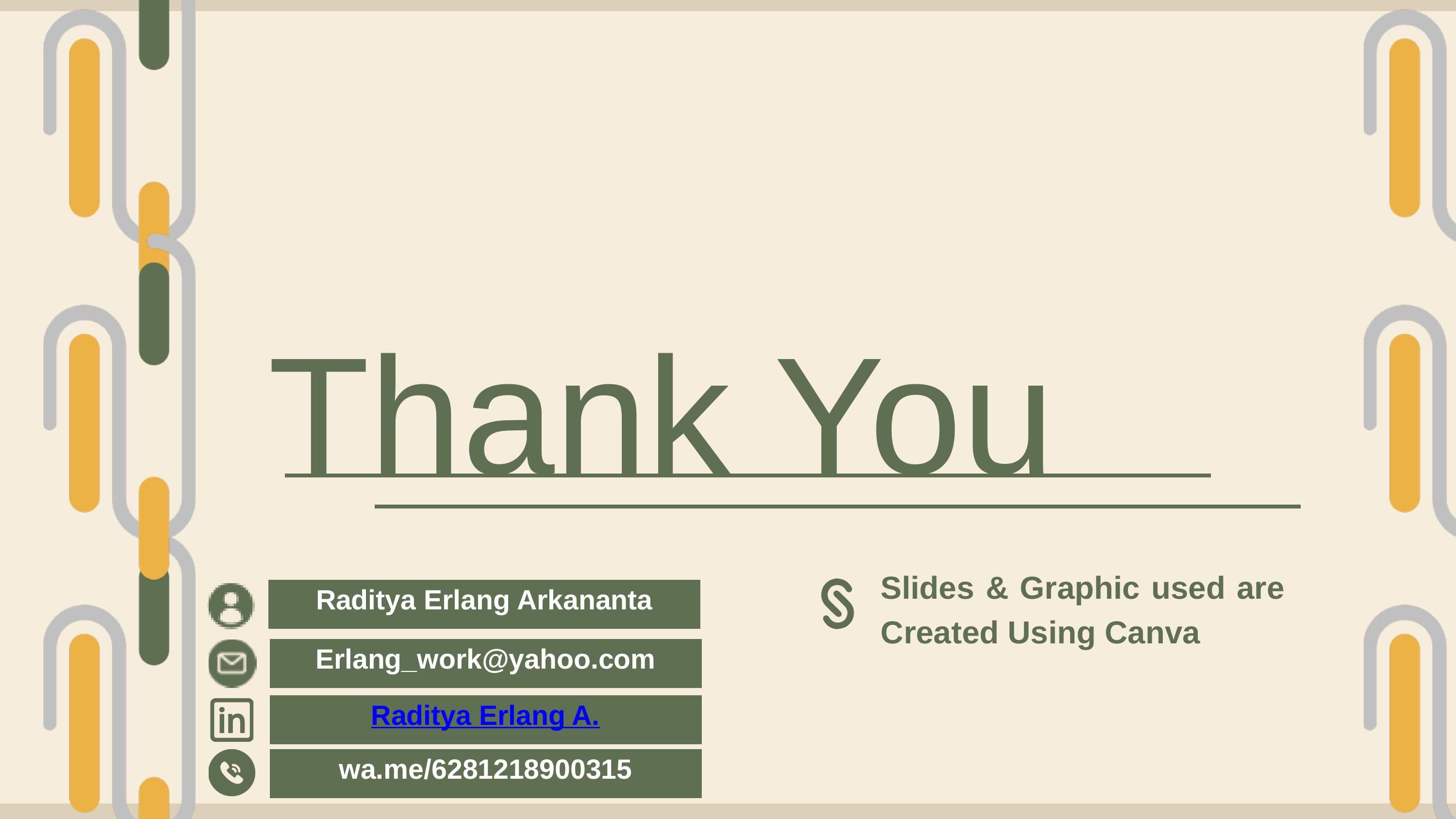

Thank You

Slides & Graphic used are Created Using Canva

Raditya Erlang Arkananta

Erlang_work@yahoo.com

Raditya Erlang A.

wa.me/6281218900315